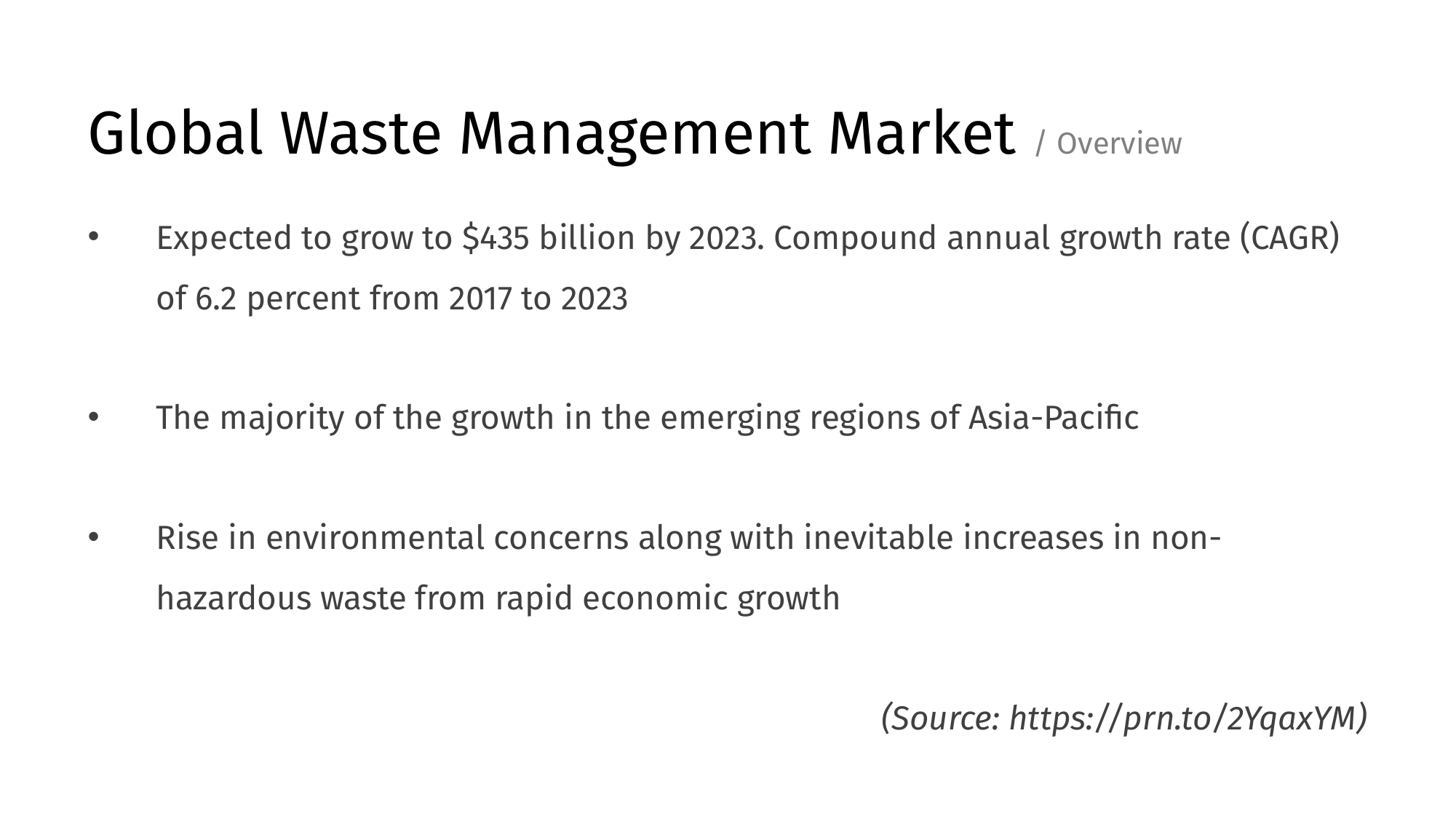

Global Waste Management Market / Overview
Expected to grow to $435 billion by 2023. Compound annual growth rate (CAGR) of 6.2 percent from 2017 to 2023

The majority of the growth in the emerging regions of Asia-Pacific

Rise in environmental concerns along with inevitable increases in non-hazardous waste from rapid economic growth

(Source: https://prn.to/2YqaxYM)